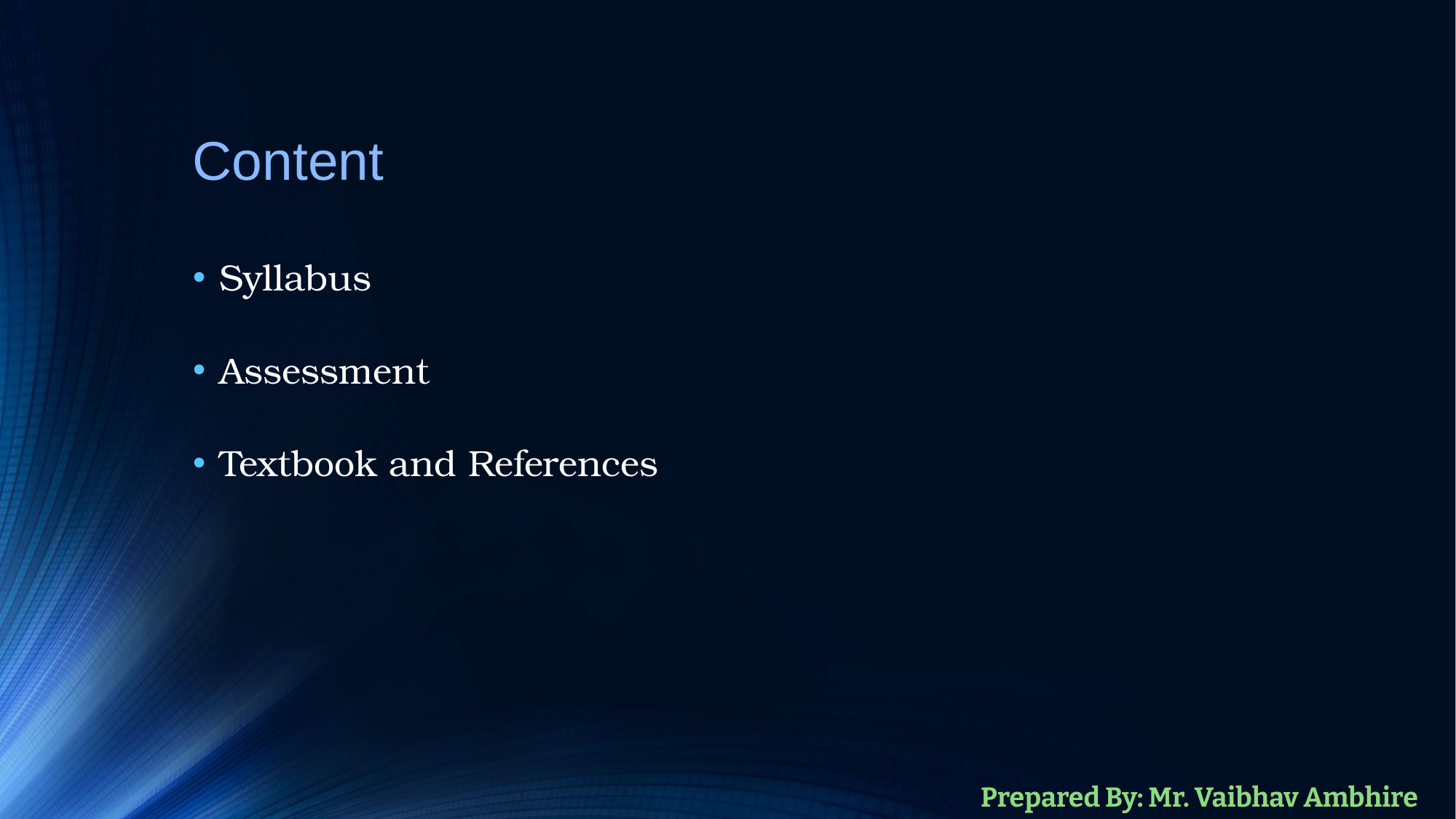

# Content
Syllabus
Assessment
Textbook and References